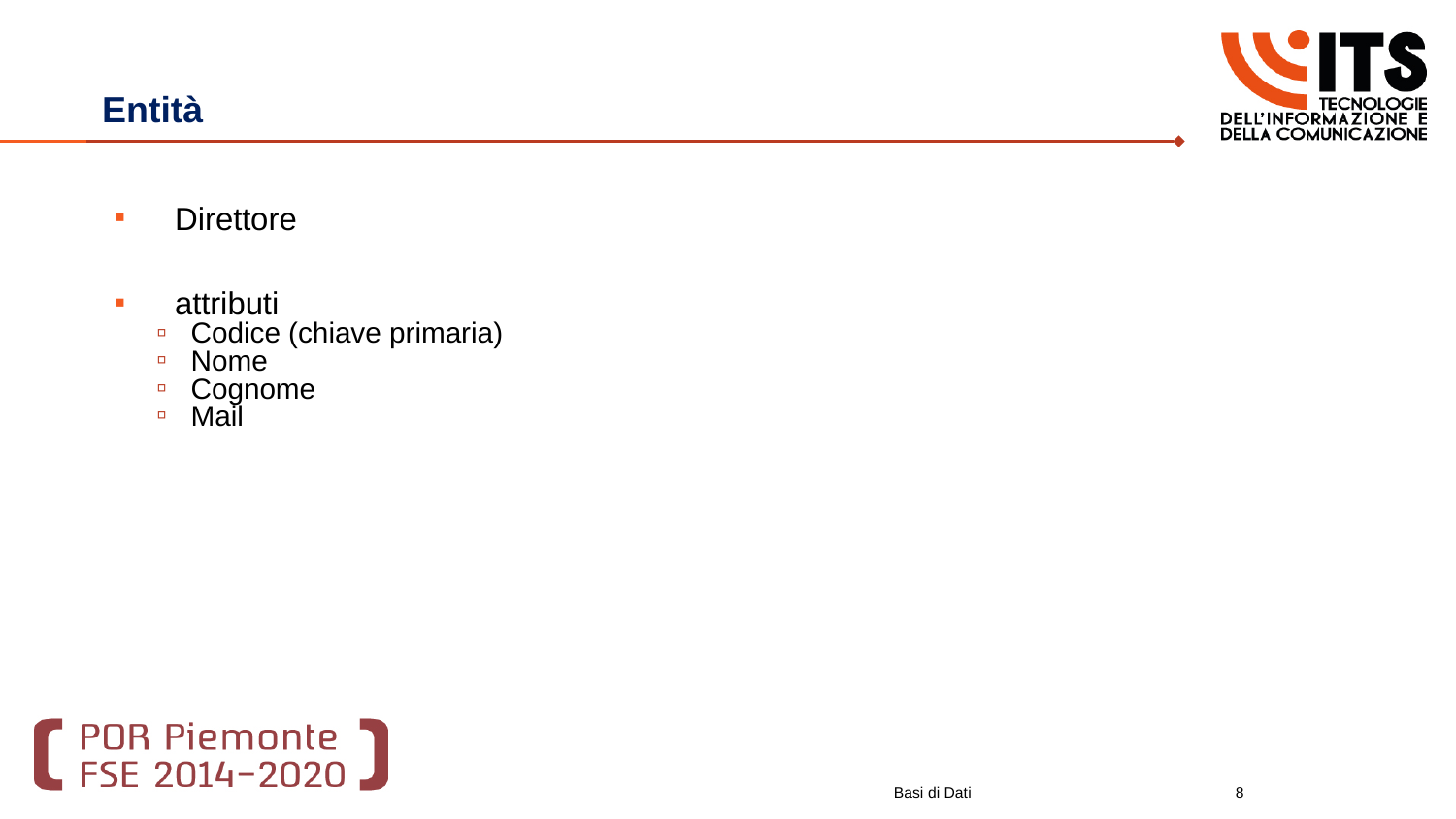

# Entità
Direttore

attributi
Codice (chiave primaria)
Nome
Cognome
Mail

Basi di Dati
8